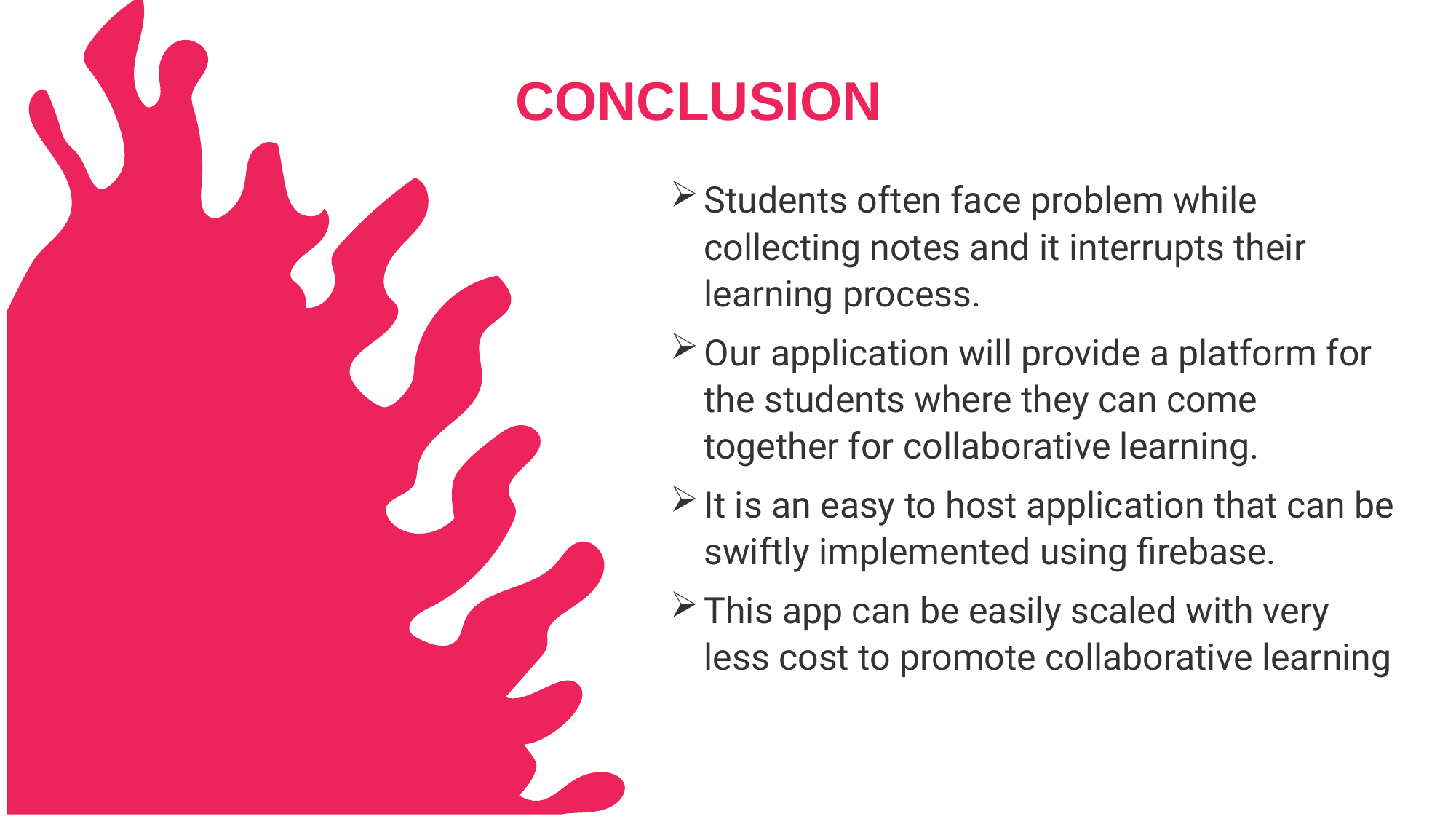

CONCLUSION
Students often face problem while collecting notes and it interrupts their learning process.
Our application will provide a platform for the students where they can come together for collaborative learning.
It is an easy to host application that can be swiftly implemented using firebase.
This app can be easily scaled with very less cost to promote collaborative learning